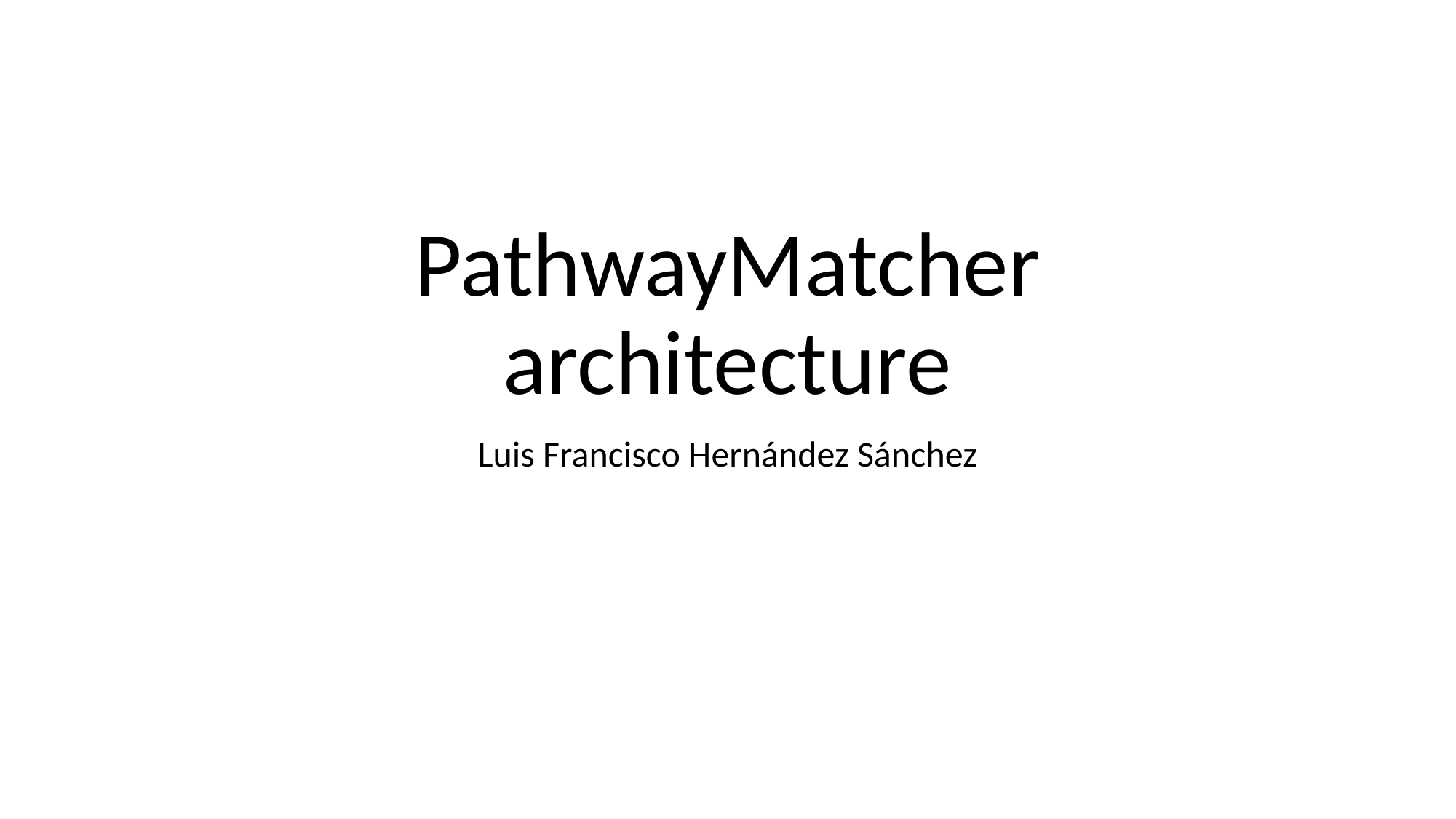

# PathwayMatcher architecture
Luis Francisco Hernández Sánchez